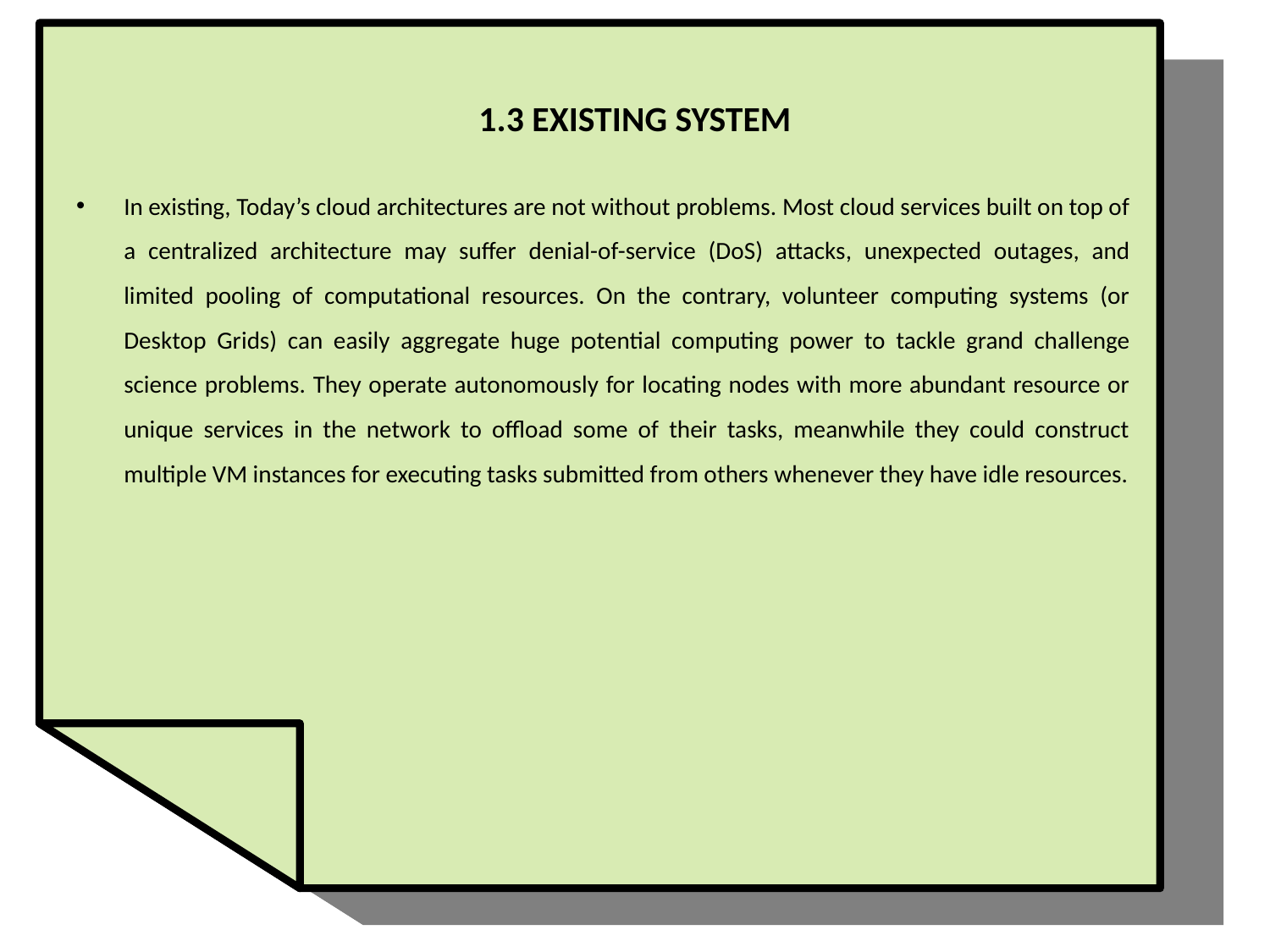

# 1.3 EXISTING SYSTEM
In existing, Today’s cloud architectures are not without problems. Most cloud services built on top of a centralized architecture may suffer denial-of-service (DoS) attacks, unexpected outages, and limited pooling of computational resources. On the contrary, volunteer computing systems (or Desktop Grids) can easily aggregate huge potential computing power to tackle grand challenge science problems. They operate autonomously for locating nodes with more abundant resource or unique services in the network to offload some of their tasks, meanwhile they could construct multiple VM instances for executing tasks submitted from others whenever they have idle resources.